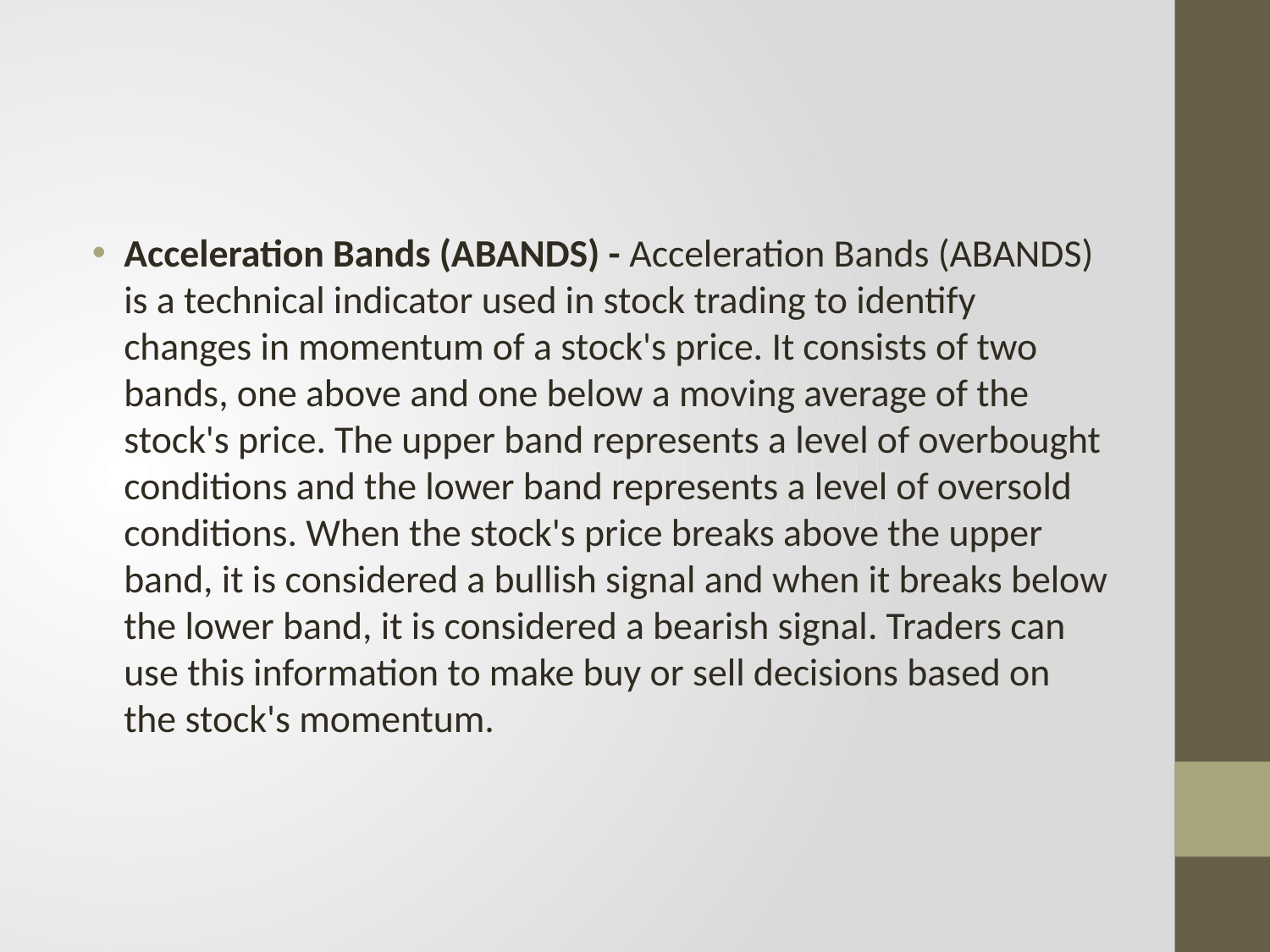

#
Acceleration Bands (ABANDS) - Acceleration Bands (ABANDS) is a technical indicator used in stock trading to identify changes in momentum of a stock's price. It consists of two bands, one above and one below a moving average of the stock's price. The upper band represents a level of overbought conditions and the lower band represents a level of oversold conditions. When the stock's price breaks above the upper band, it is considered a bullish signal and when it breaks below the lower band, it is considered a bearish signal. Traders can use this information to make buy or sell decisions based on the stock's momentum.